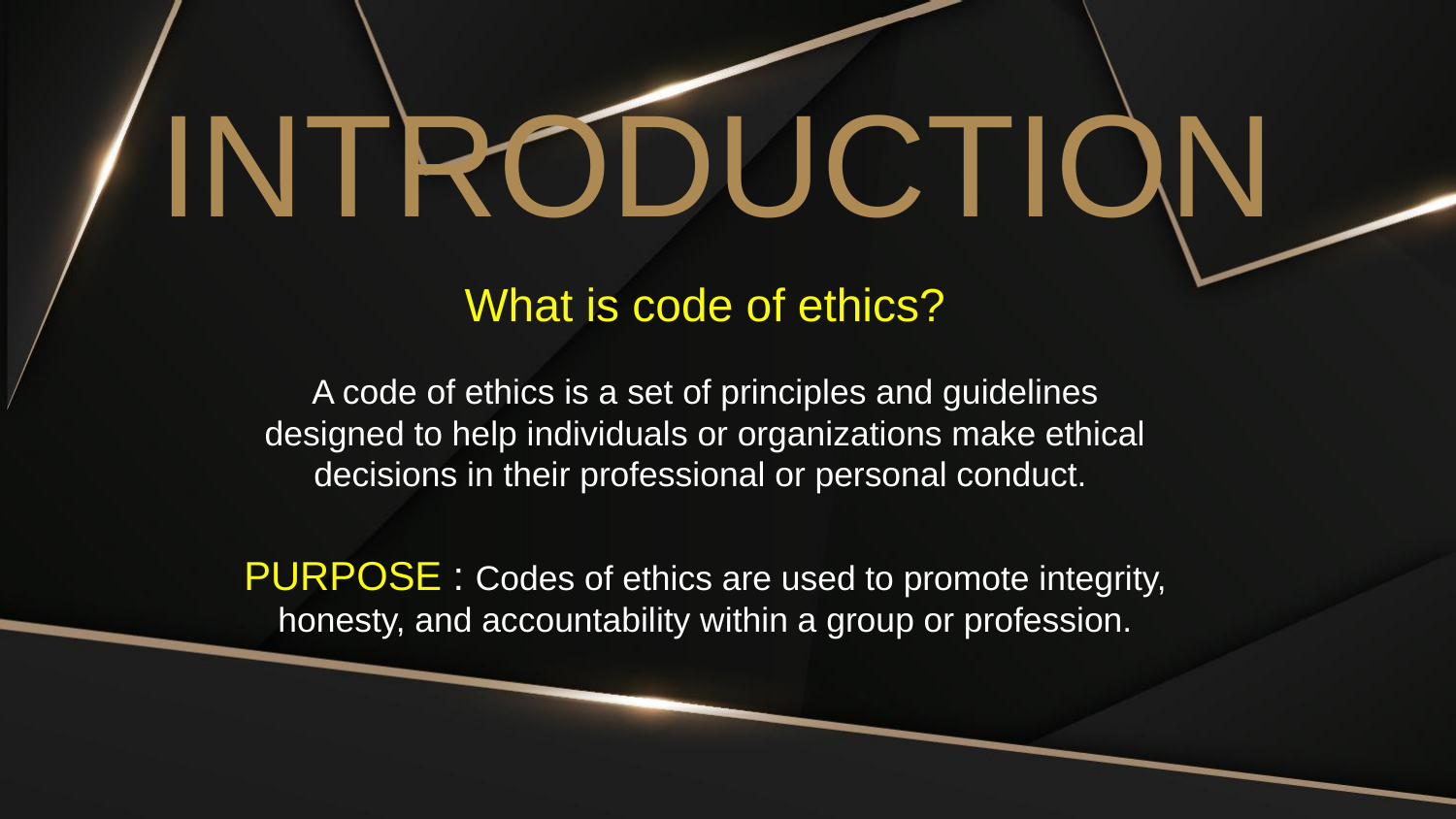

INTRODUCTION
# What is code of ethics? A code of ethics is a set of principles and guidelines designed to help individuals or organizations make ethical decisions in their professional or personal conduct. PURPOSE : Codes of ethics are used to promote integrity, honesty, and accountability within a group or profession.